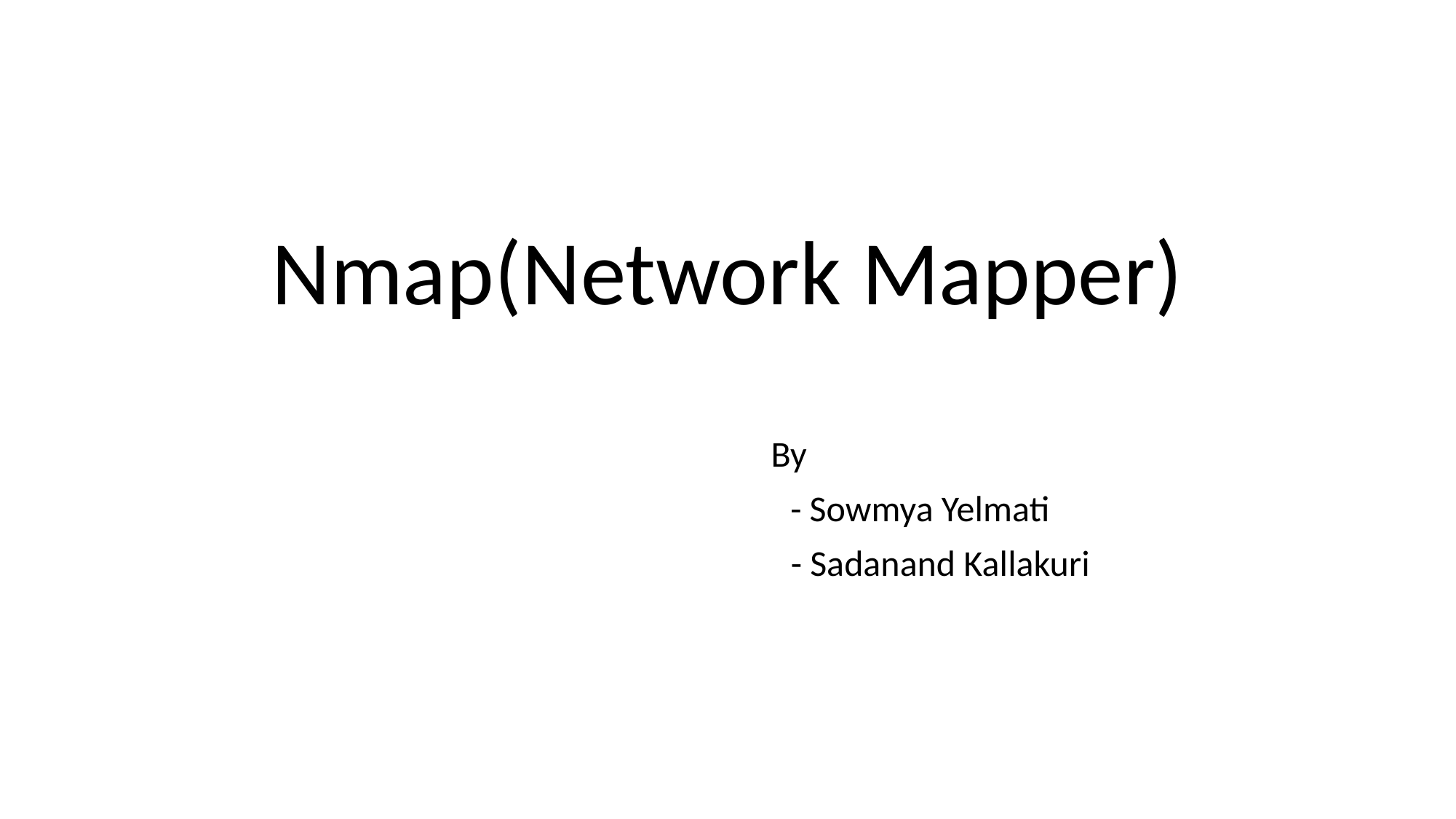

# Nmap(Network Mapper)
               By
                                               - Sowmya Yelmati
                                                    - Sadanand Kallakuri